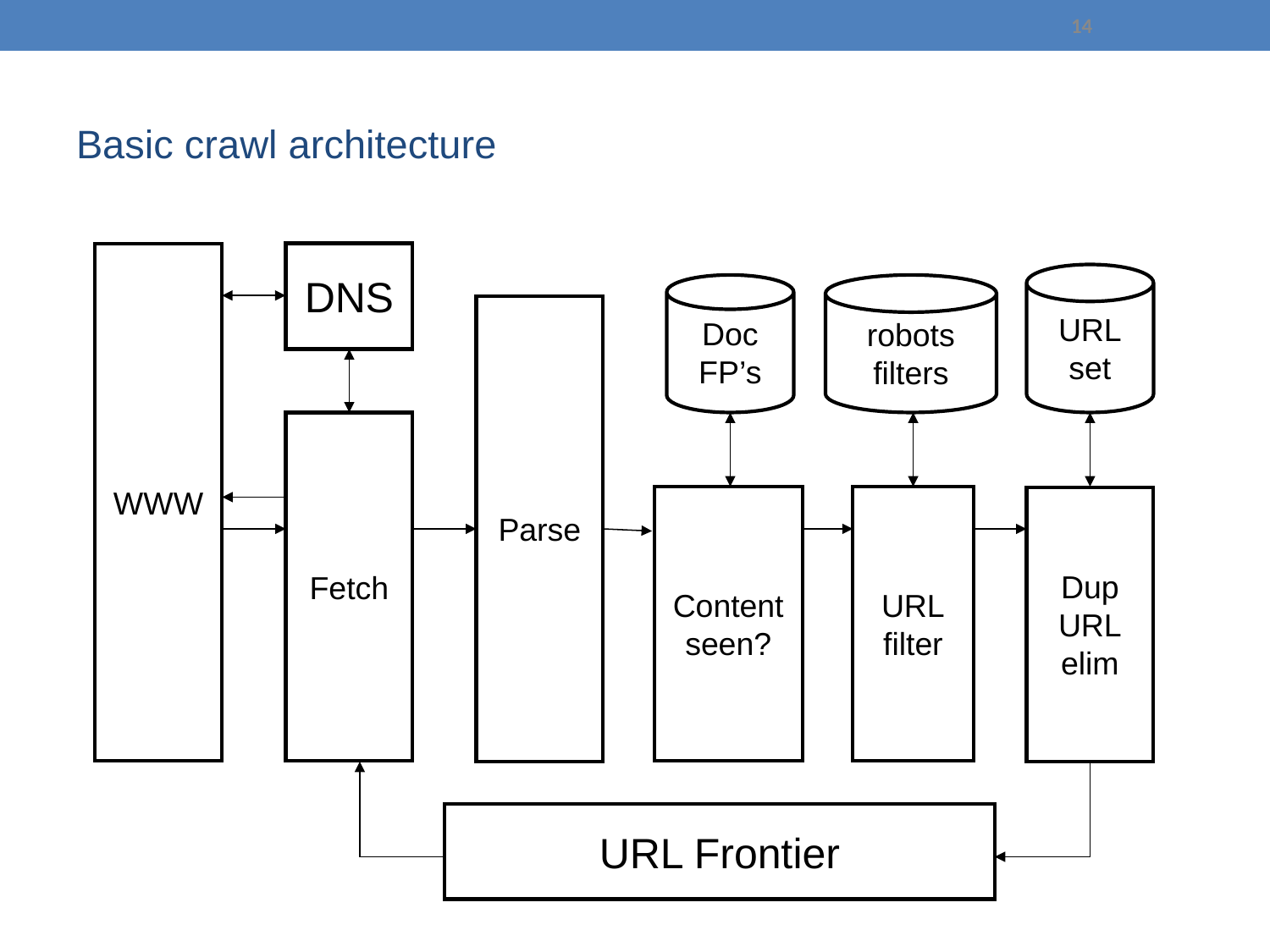

14
# Basic crawl architecture
DNS
WWW
URL
set
Dup
URL
elim
Doc
FP’s
Content
seen?
robots
filters
URL
filter
Parse
Fetch
URL Frontier